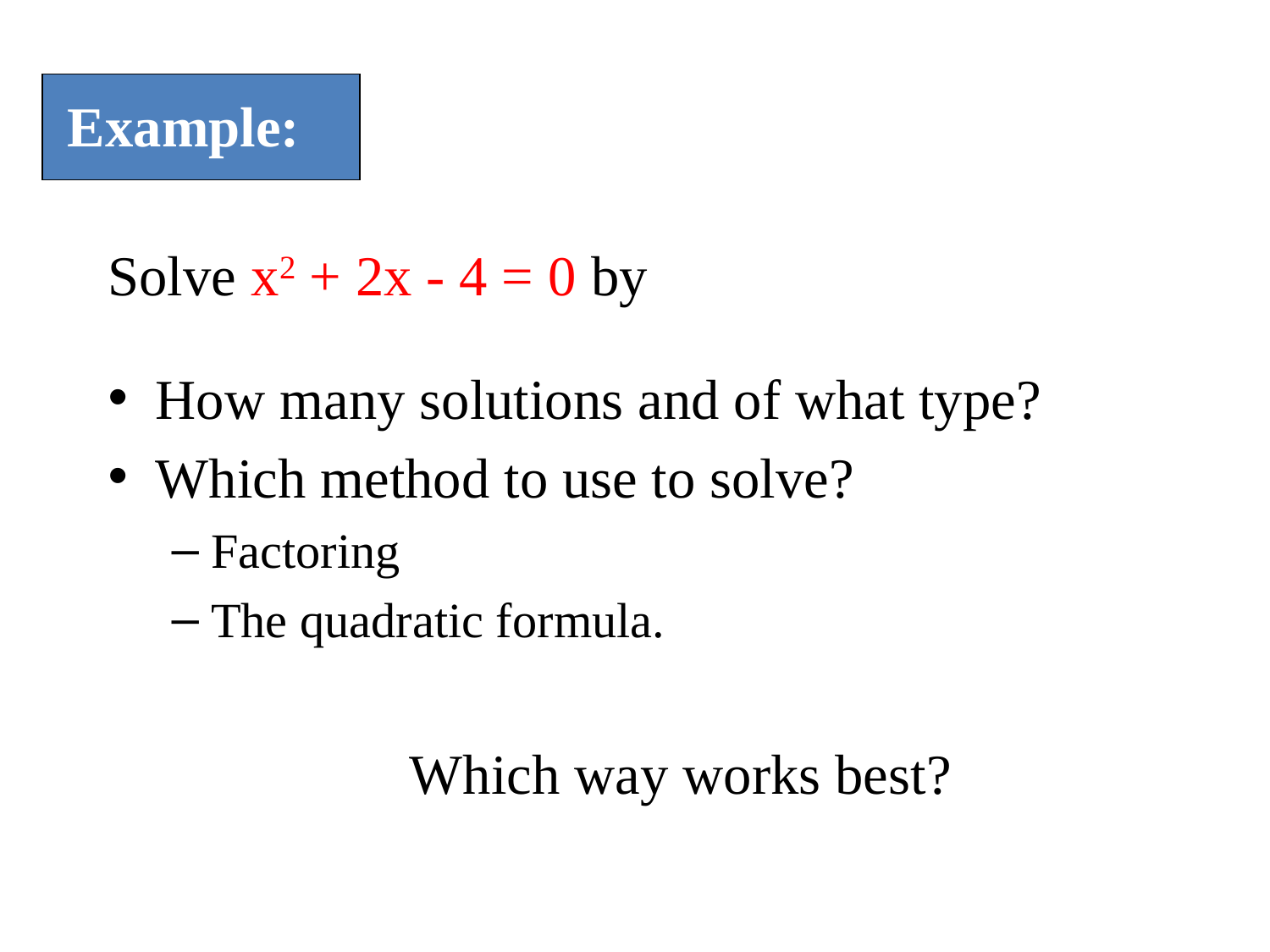

Example:
Solve x2 + 2x - 4 = 0 by

How many solutions and of what type?
Which method to use to solve?
Factoring
The quadratic formula.

			Which way works best?